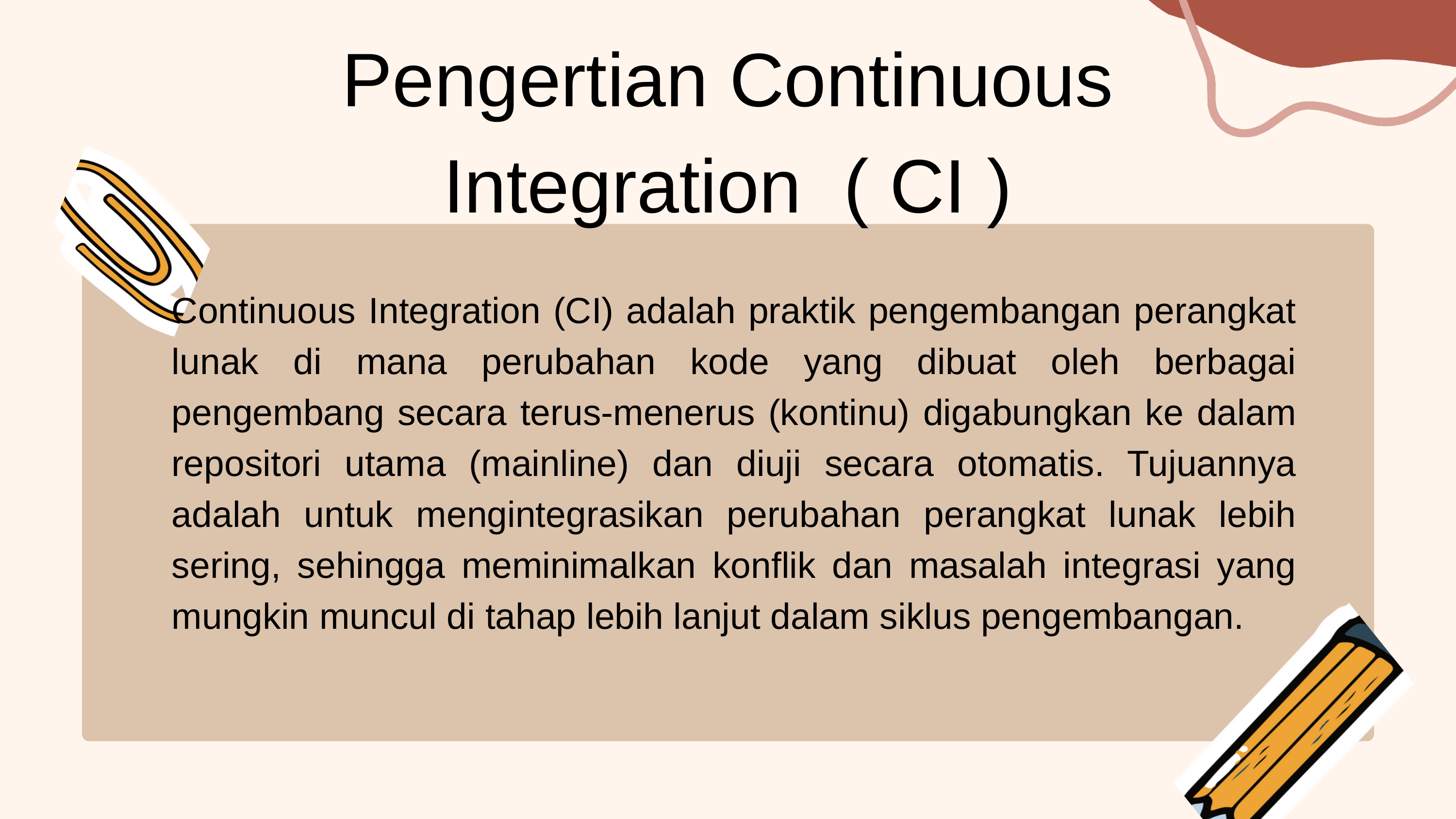

Pengertian Continuous Integration  ( CI )

Continuous Integration (CI) adalah praktik pengembangan perangkat lunak di mana perubahan kode yang dibuat oleh berbagai pengembang secara terus-menerus (kontinu) digabungkan ke dalam repositori utama (mainline) dan diuji secara otomatis. Tujuannya adalah untuk mengintegrasikan perubahan perangkat lunak lebih sering, sehingga meminimalkan konflik dan masalah integrasi yang mungkin muncul di tahap lebih lanjut dalam siklus pengembangan.